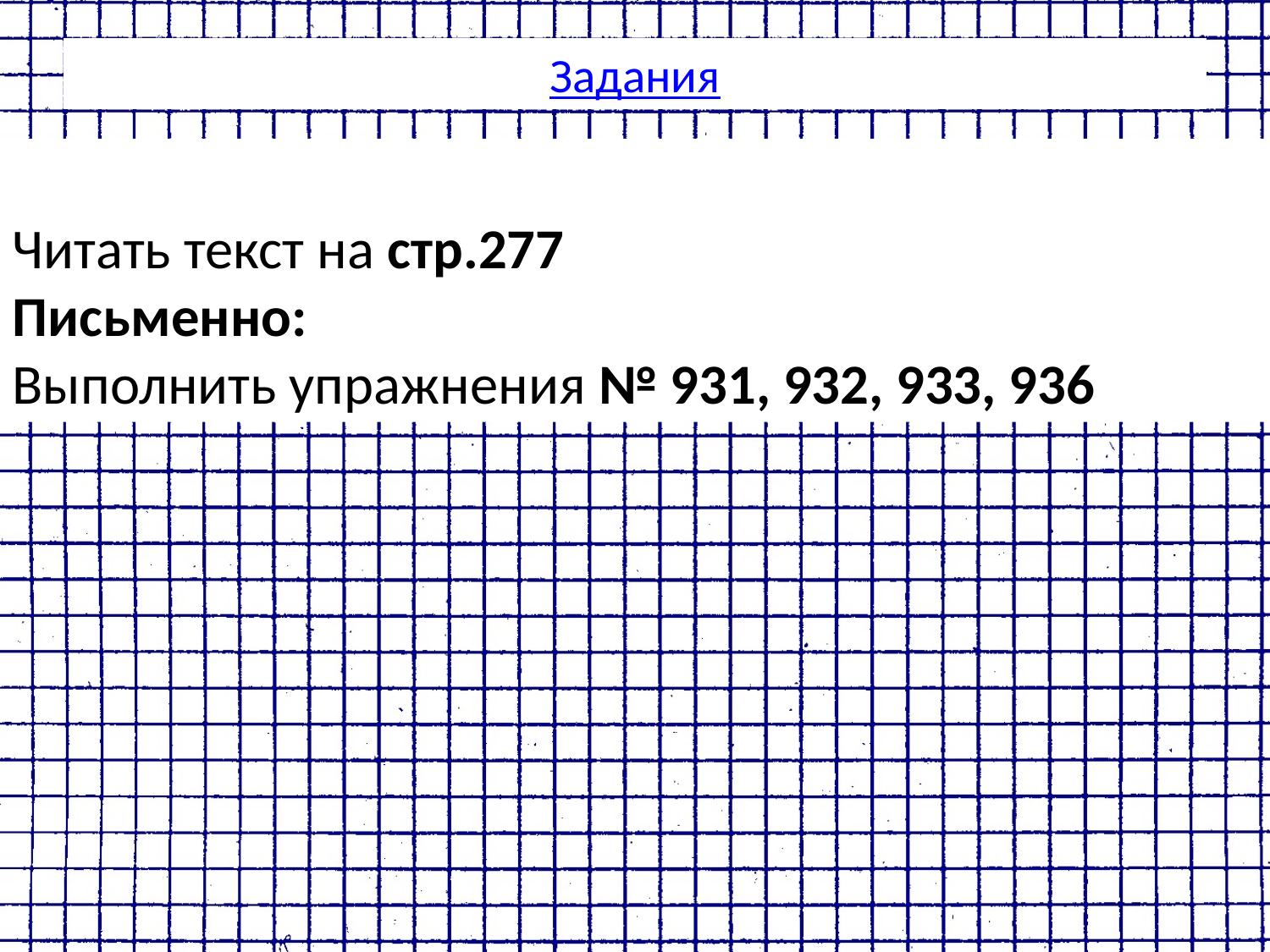

# Задания

Читать текст на стр.277
Письменно:
Выполнить упражнения № 931, 932, 933, 936